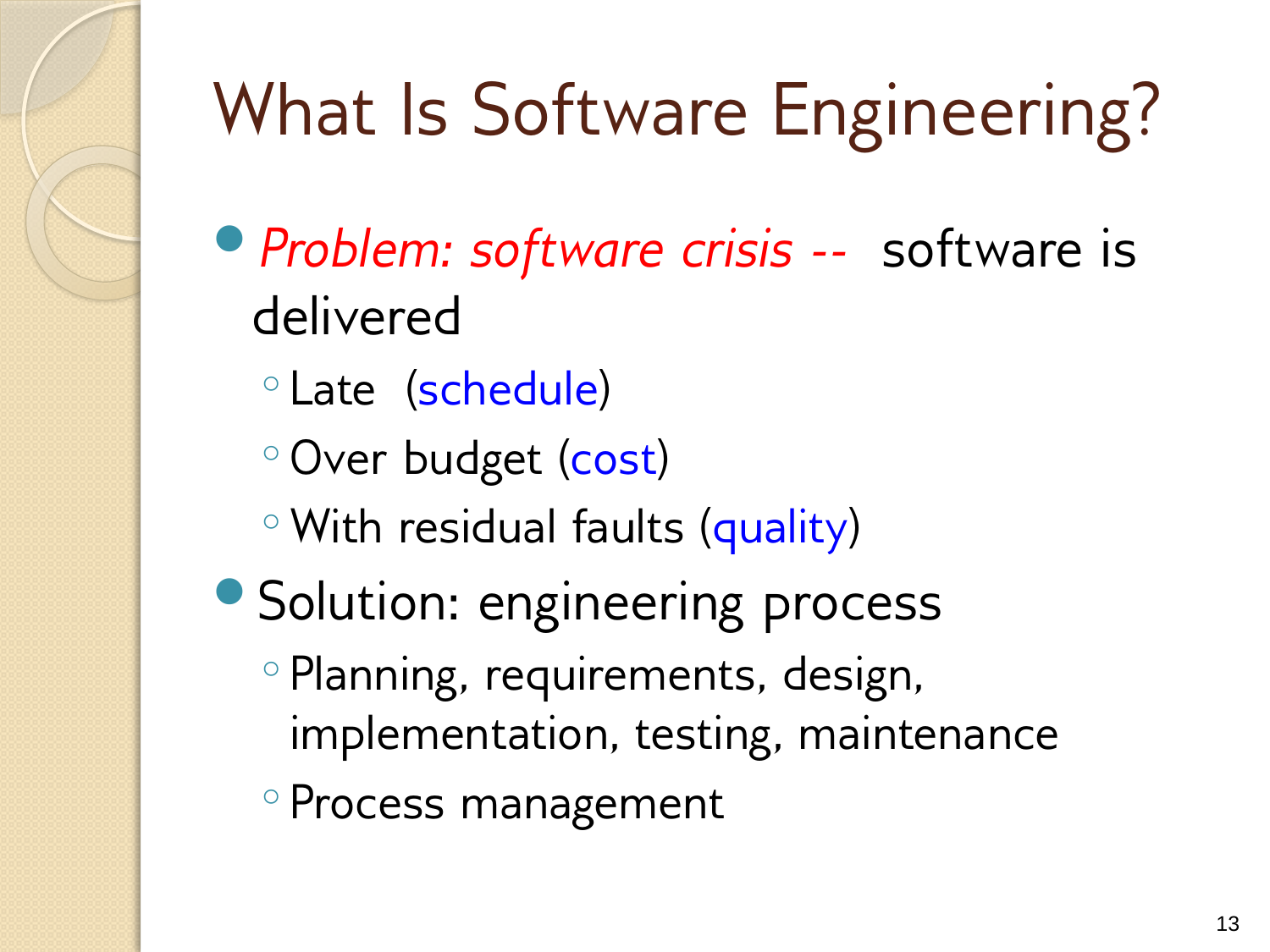

# What Is Software Engineering?
Problem: software crisis --  software is delivered
Late  (schedule)
Over budget (cost)
With residual faults (quality)
Solution: engineering process
Planning, requirements, design, implementation, testing, maintenance
Process management
13